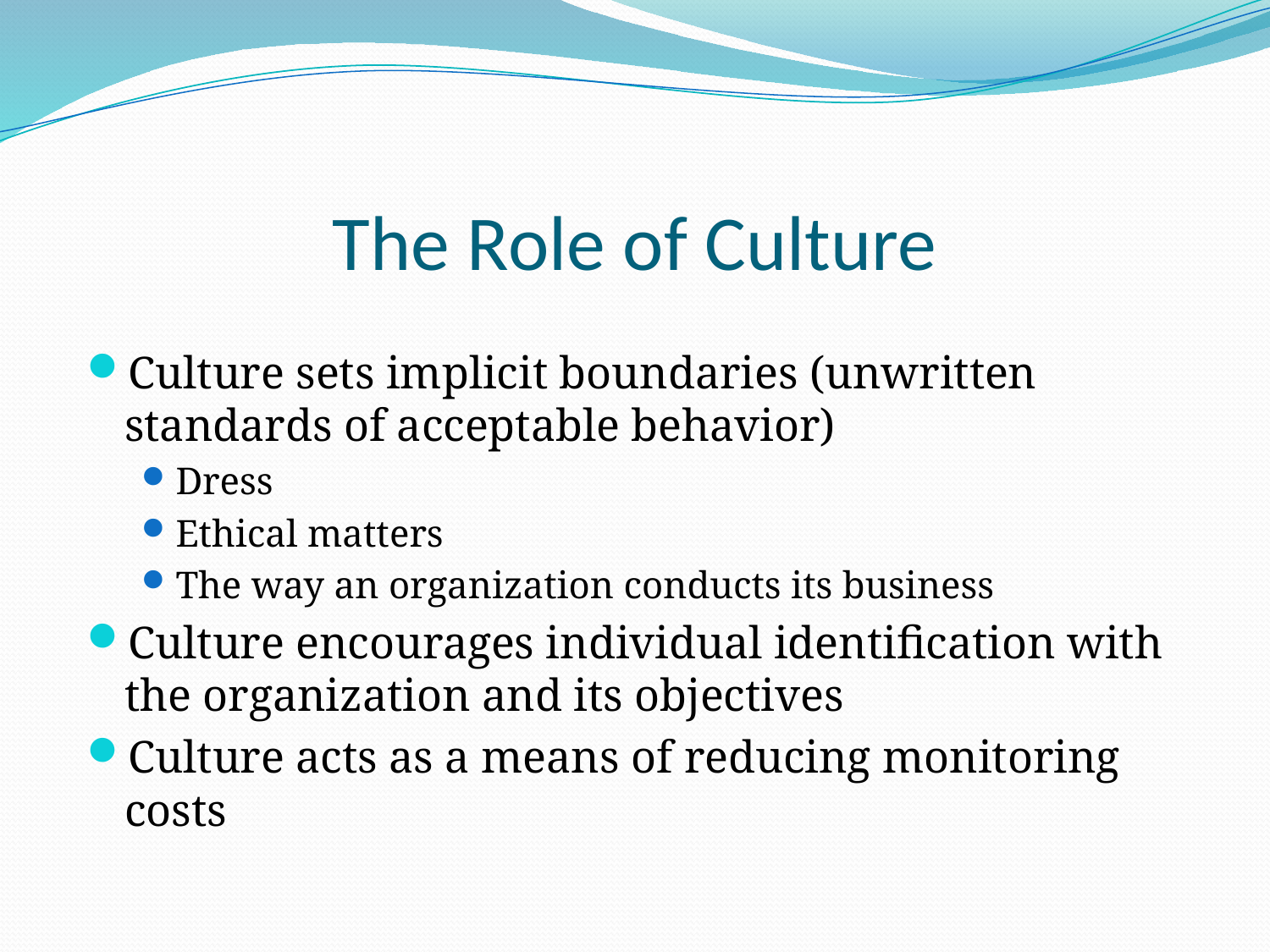

# The Role of Culture
Culture sets implicit boundaries (unwritten standards of acceptable behavior)
Dress
Ethical matters
The way an organization conducts its business
Culture encourages individual identification with the organization and its objectives
Culture acts as a means of reducing monitoring costs